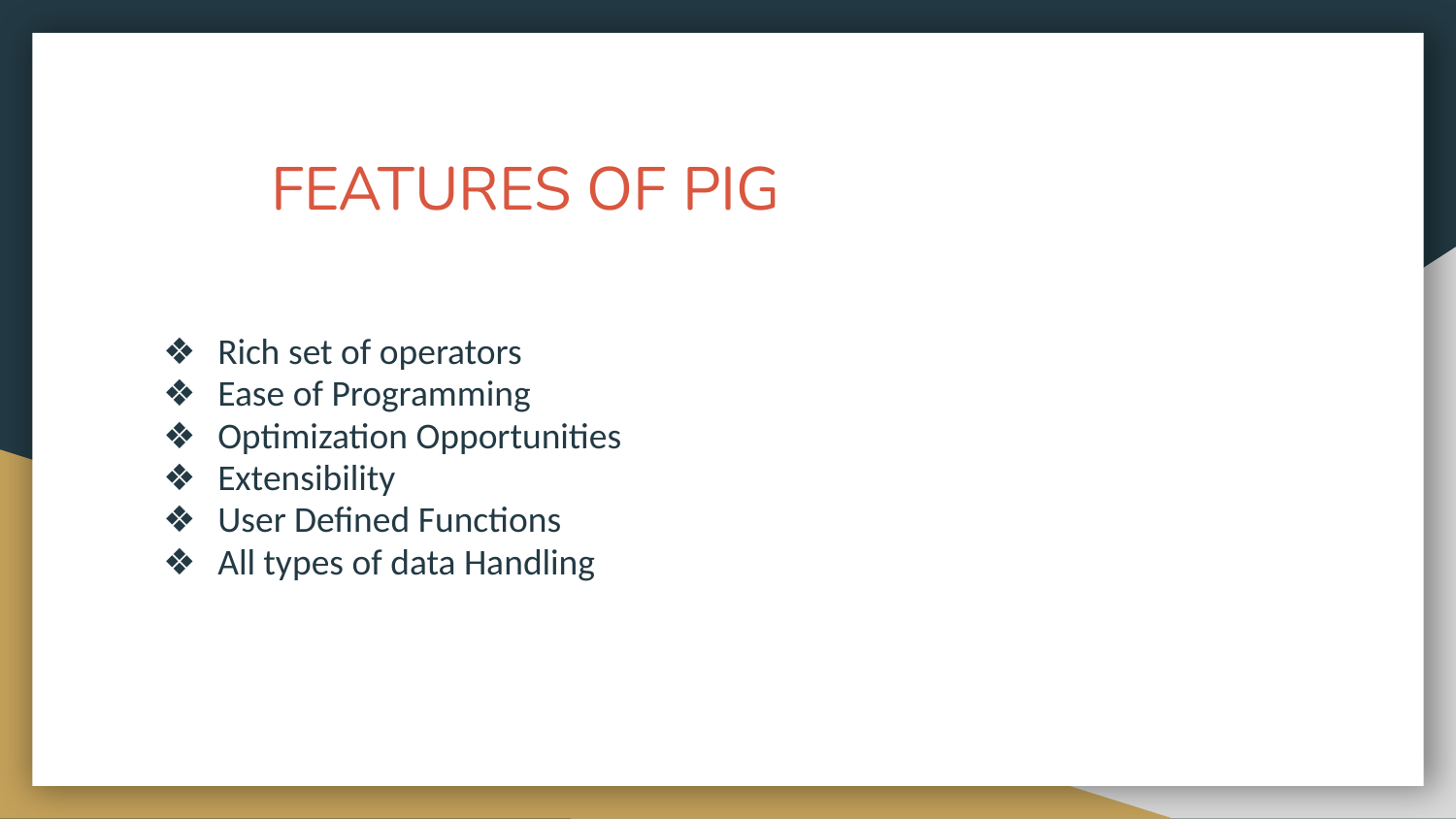

# FEATURES OF PIG
Rich set of operators
Ease of Programming
Optimization Opportunities
Extensibility
User Defined Functions
All types of data Handling